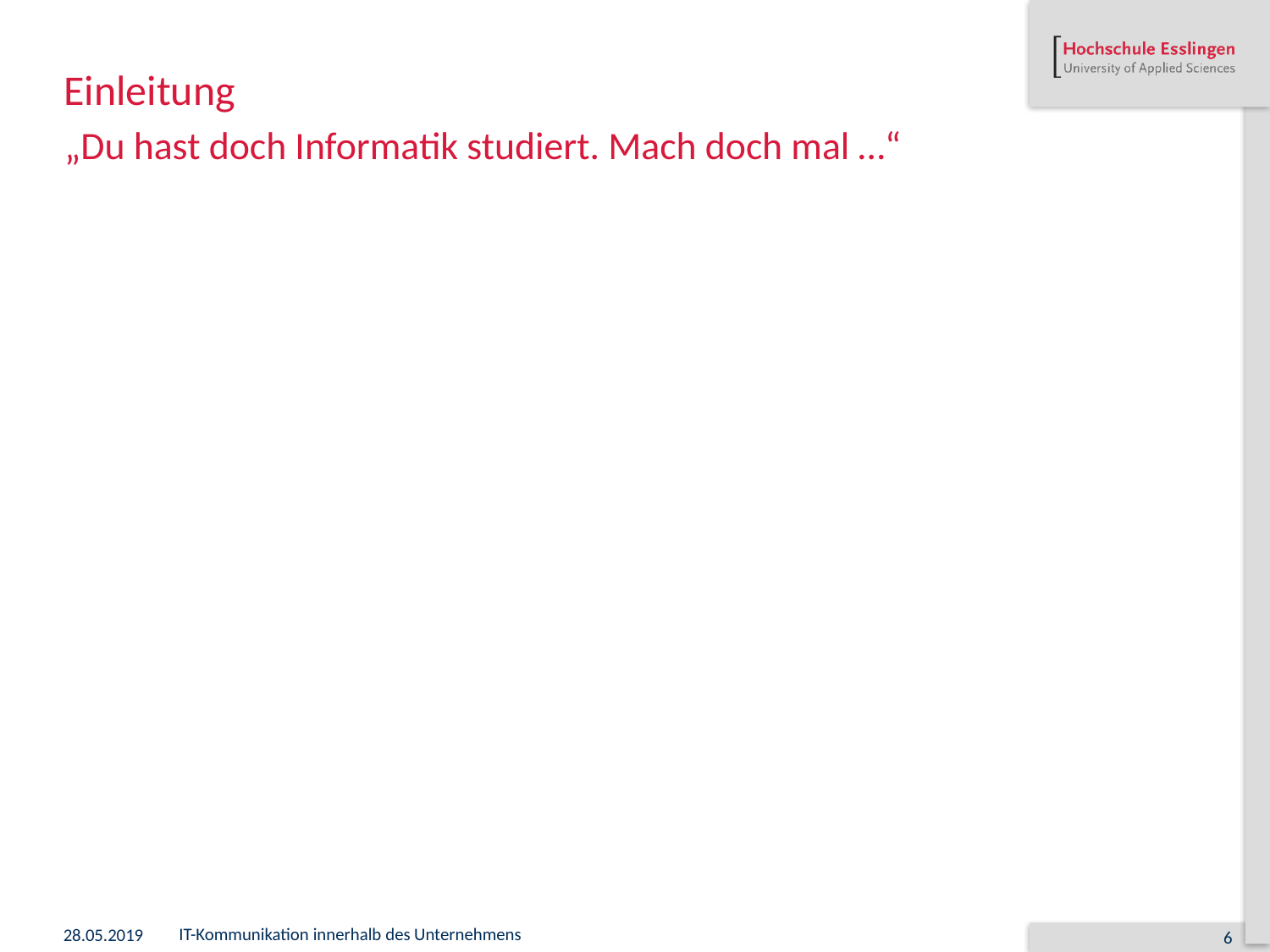

# Einleitung
„Du hast doch Informatik studiert. Mach doch mal …“

28.05.2019
IT-Kommunikation innerhalb des Unternehmens
6